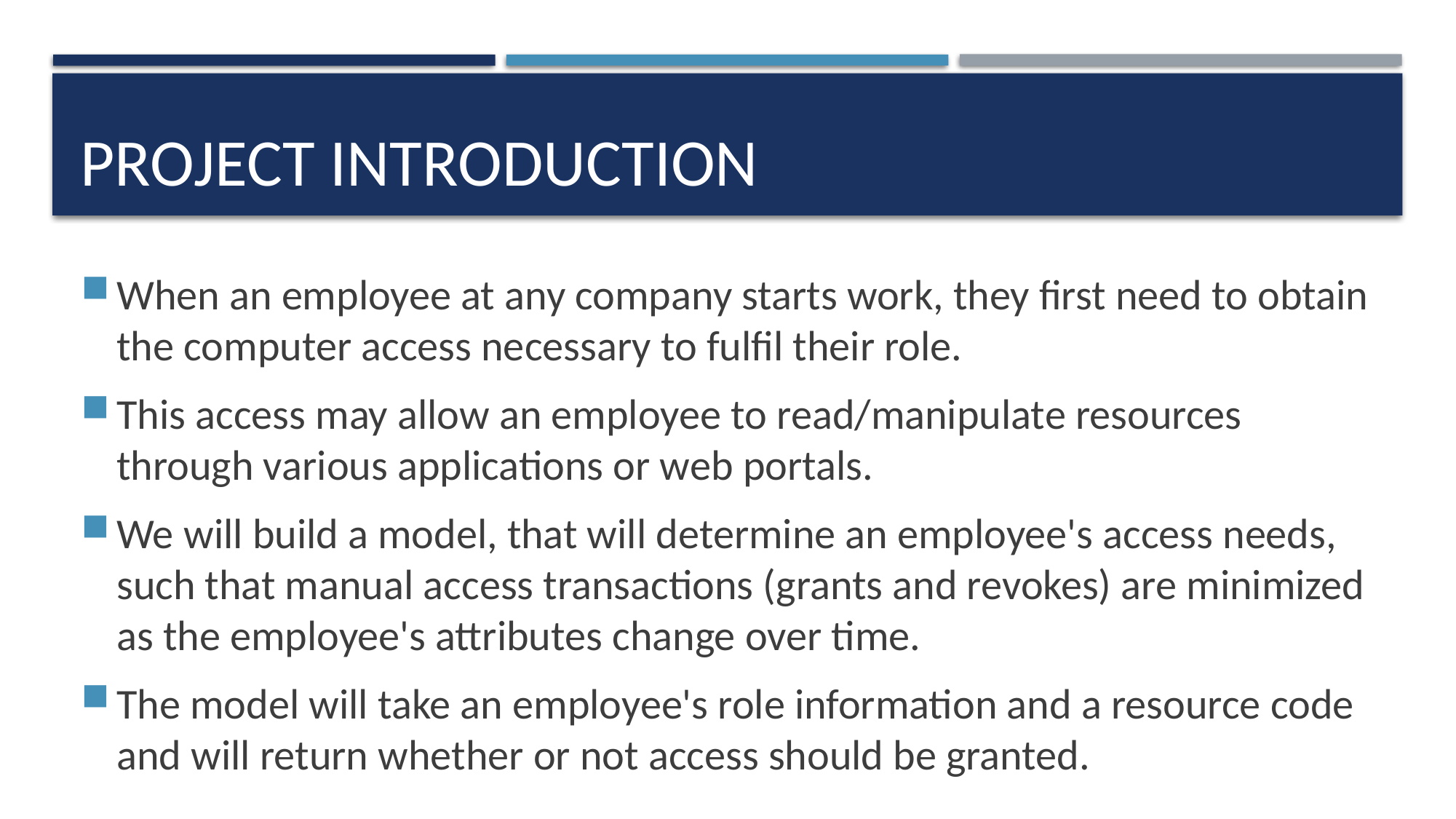

# Project introduction
When an employee at any company starts work, they first need to obtain the computer access necessary to fulfil their role.
This access may allow an employee to read/manipulate resources through various applications or web portals.
We will build a model, that will determine an employee's access needs, such that manual access transactions (grants and revokes) are minimized as the employee's attributes change over time.
The model will take an employee's role information and a resource code and will return whether or not access should be granted.